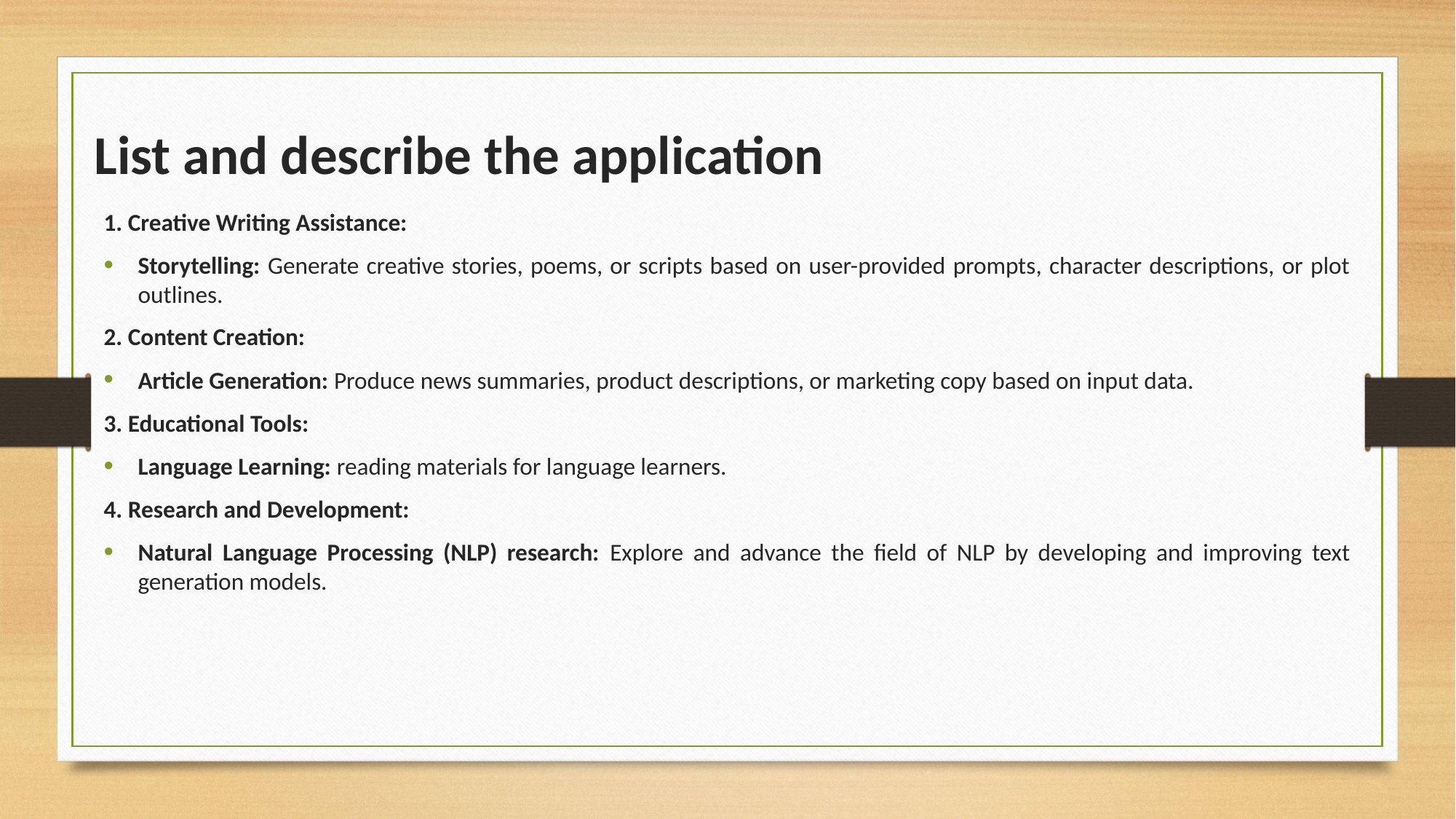

List and describe the application
1. Creative Writing Assistance:
Storytelling: Generate creative stories, poems, or scripts based on user-provided prompts, character descriptions, or plot outlines.
2. Content Creation:
Article Generation: Produce news summaries, product descriptions, or marketing copy based on input data.
3. Educational Tools:
Language Learning: reading materials for language learners.
4. Research and Development:
Natural Language Processing (NLP) research: Explore and advance the field of NLP by developing and improving text generation models.